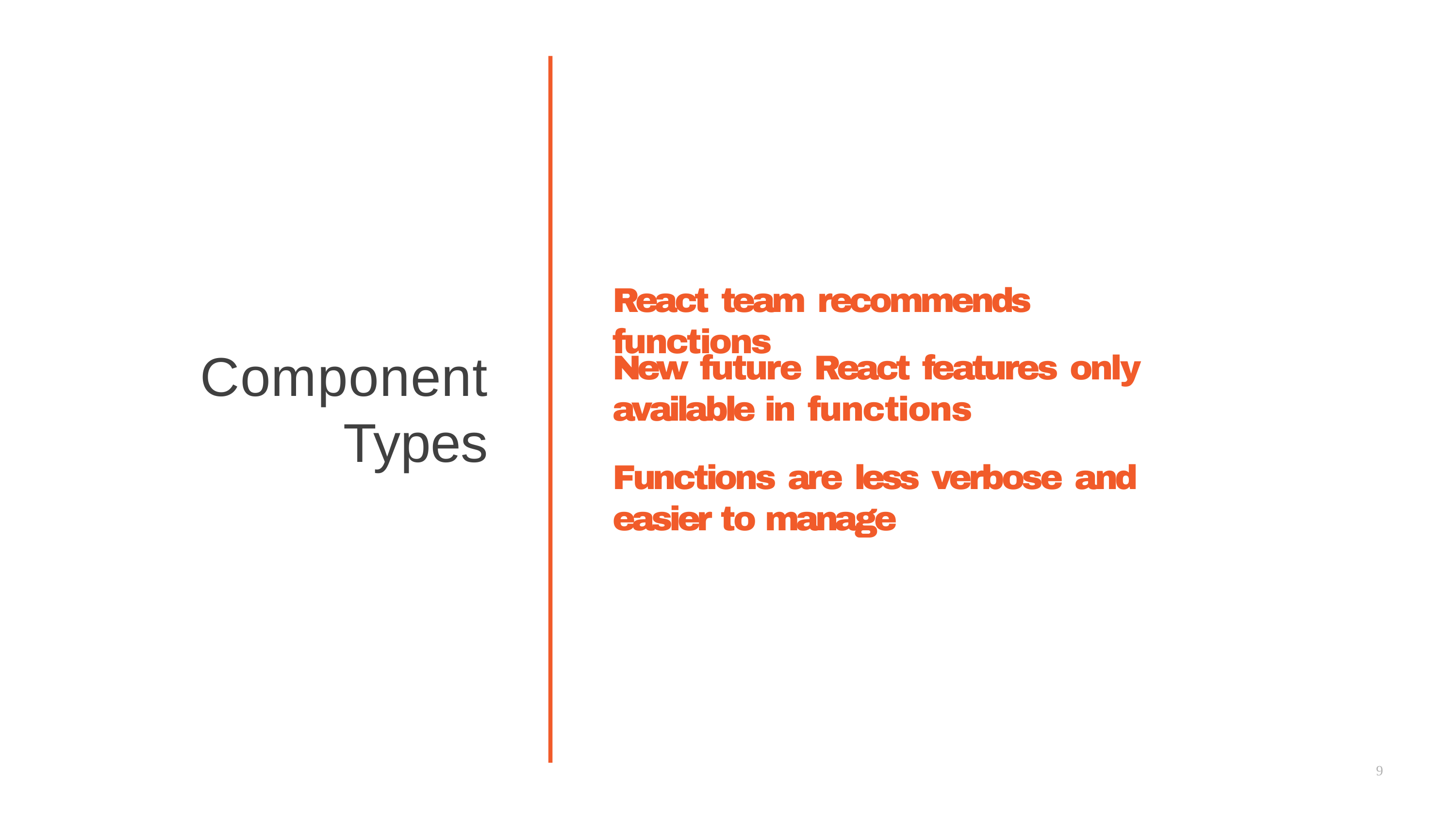

# React team recommends functions
Component
Types
New future React features only available in functions
Functions are less verbose and easier to manage
9